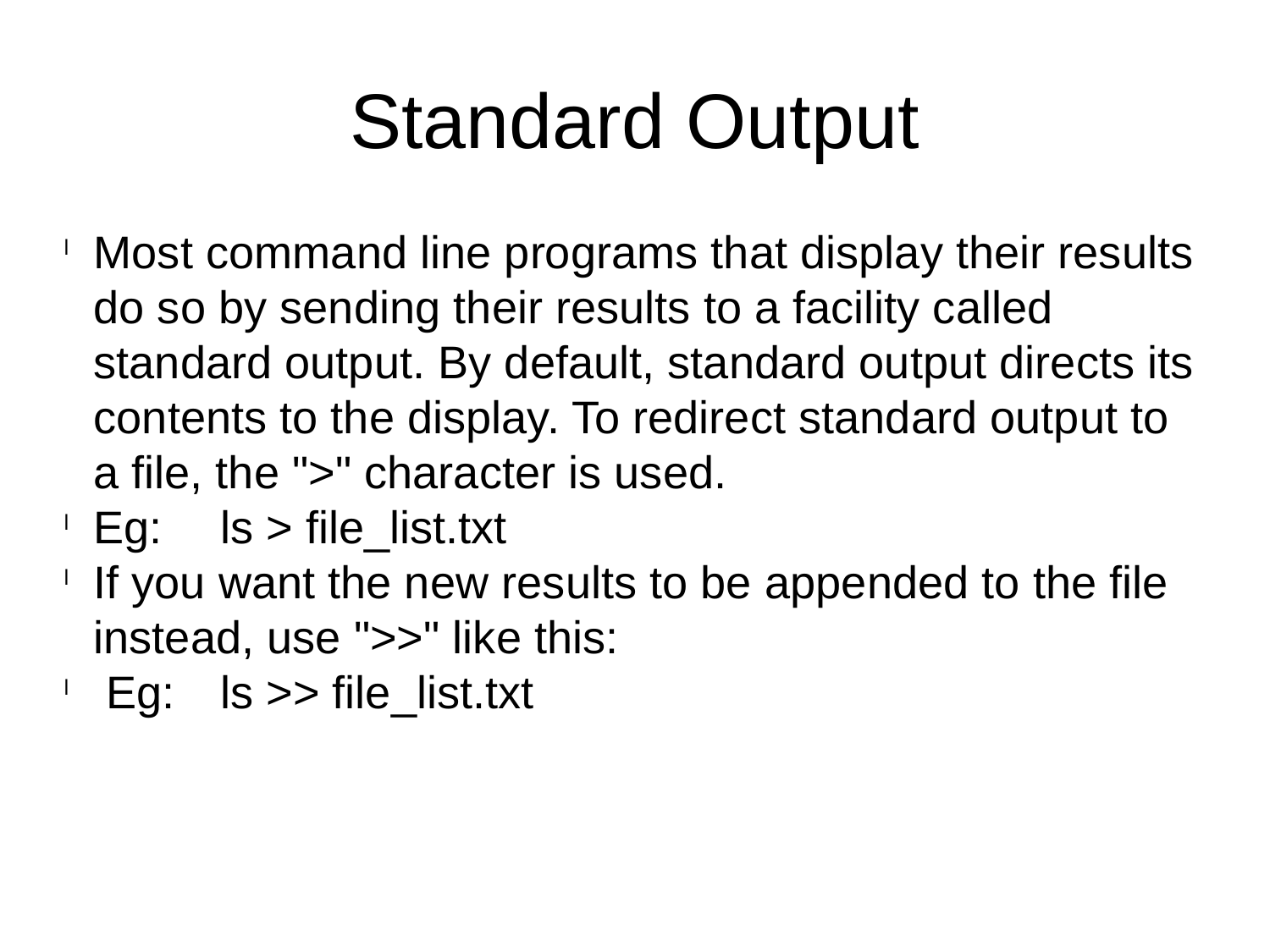

Standard Output
Most command line programs that display their results do so by sending their results to a facility called standard output. By default, standard output directs its contents to the display. To redirect standard output to a file, the ">" character is used.
Eg:	ls > file_list.txt
If you want the new results to be appended to the file instead, use ">>" like this:
 Eg:	ls >> file_list.txt